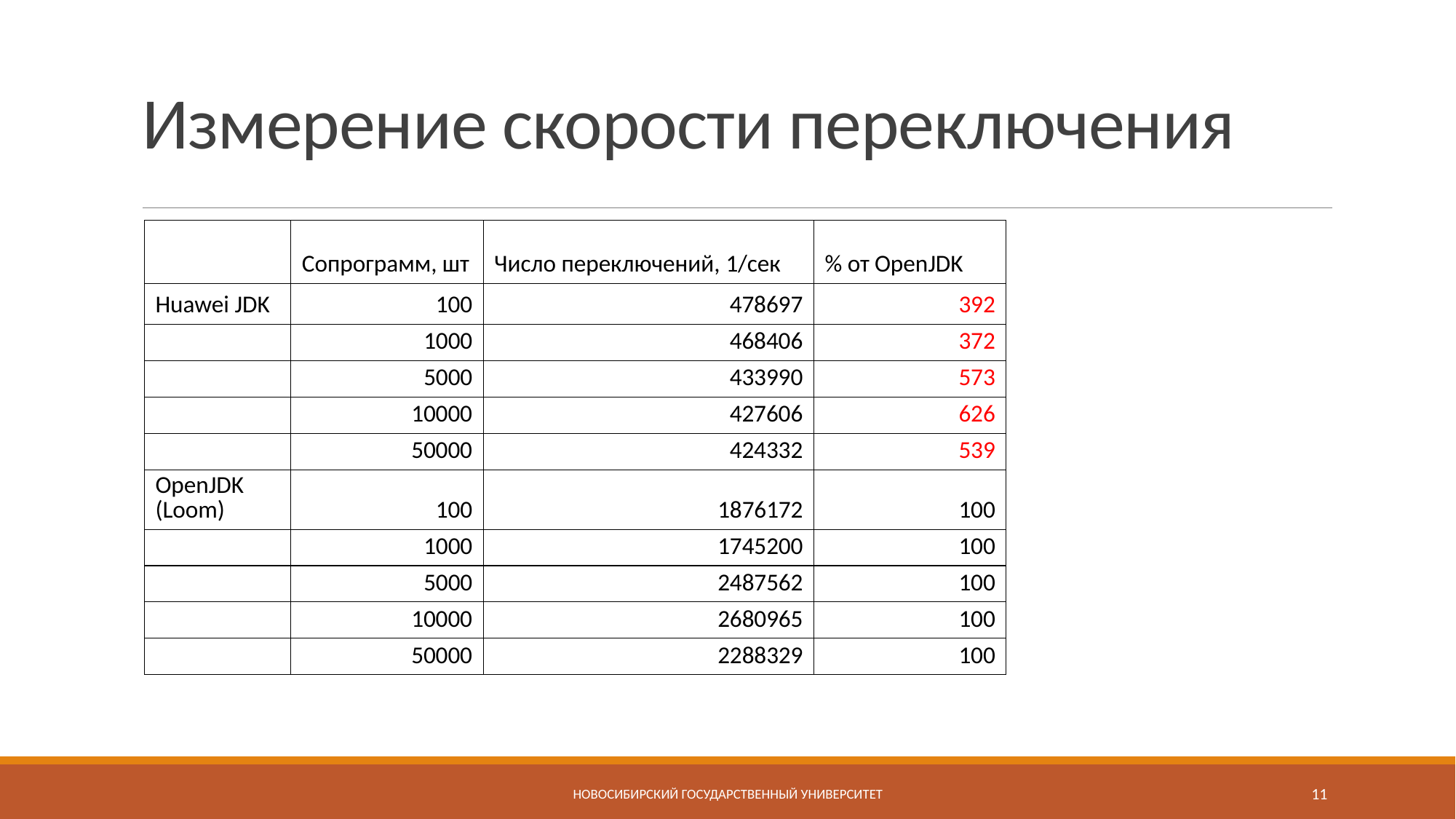

# Измерение скорости переключения
|  | Сопрограмм, шт | Число переключений, 1/сек | % от OpenJDK |
| --- | --- | --- | --- |
| Huawei JDK | 100 | 478697 | 392 |
|  | 1000 | 468406 | 372 |
|  | 5000 | 433990 | 573 |
|  | 10000 | 427606 | 626 |
|  | 50000 | 424332 | 539 |
| OpenJDK (Loom) | 100 | 1876172 | 100 |
|  | 1000 | 1745200 | 100 |
|  | 5000 | 2487562 | 100 |
|  | 10000 | 2680965 | 100 |
|  | 50000 | 2288329 | 100 |
Новосибирский государственный университет
11